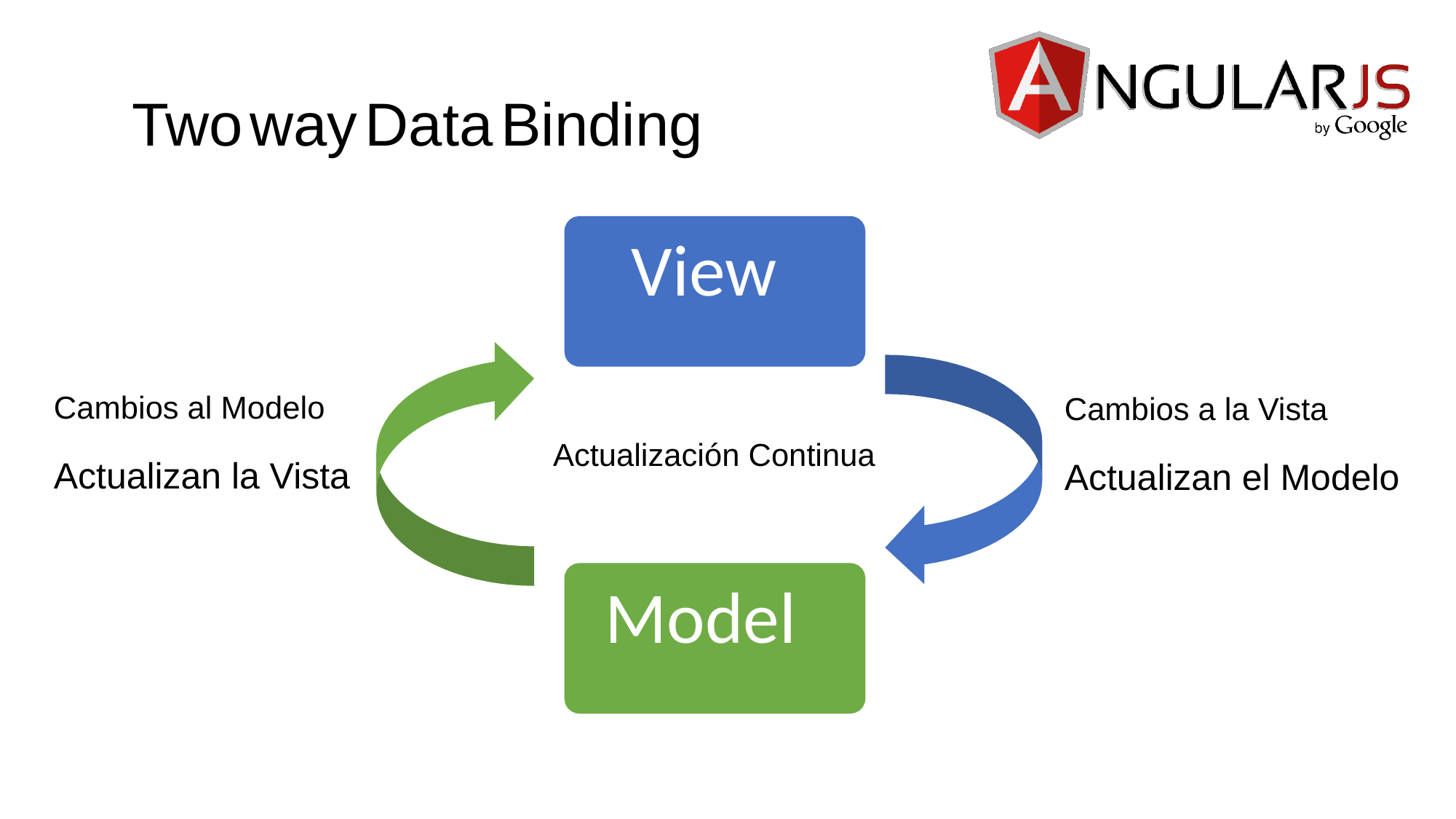

Two
way
Data
Binding

View

Cambios al Modelo
Actualizan la Vista
Cambios a la Vista
Actualizan el Modelo
Actualización Continua

Model